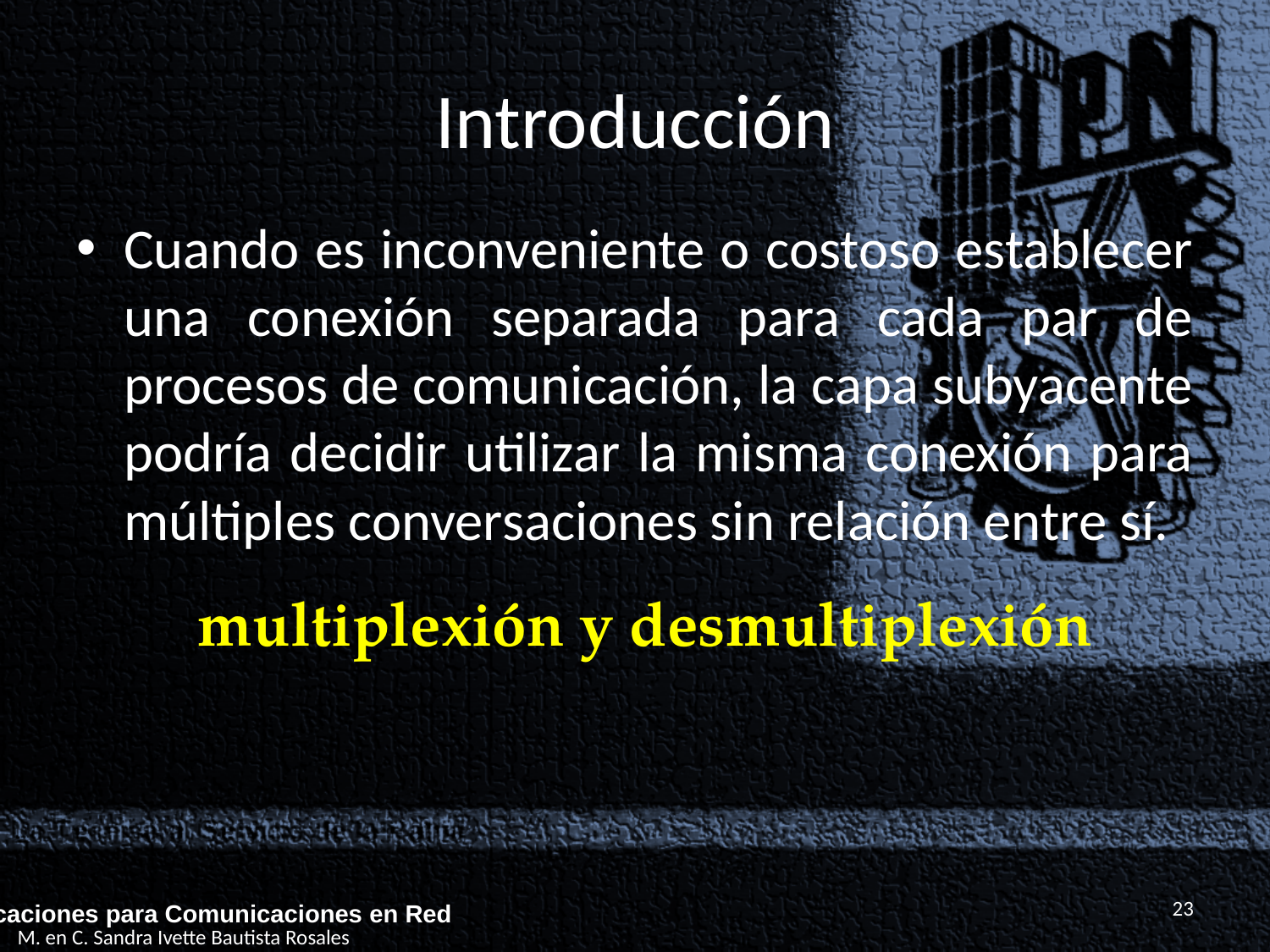

# Introducción
Cuando es inconveniente o costoso establecer una conexión separada para cada par de procesos de comunicación, la capa subyacente podría decidir utilizar la misma conexión para múltiples conversaciones sin relación entre sí.

multiplexión y desmultiplexión
23
Aplicaciones para Comunicaciones en Red
M. en C. Sandra Ivette Bautista Rosales